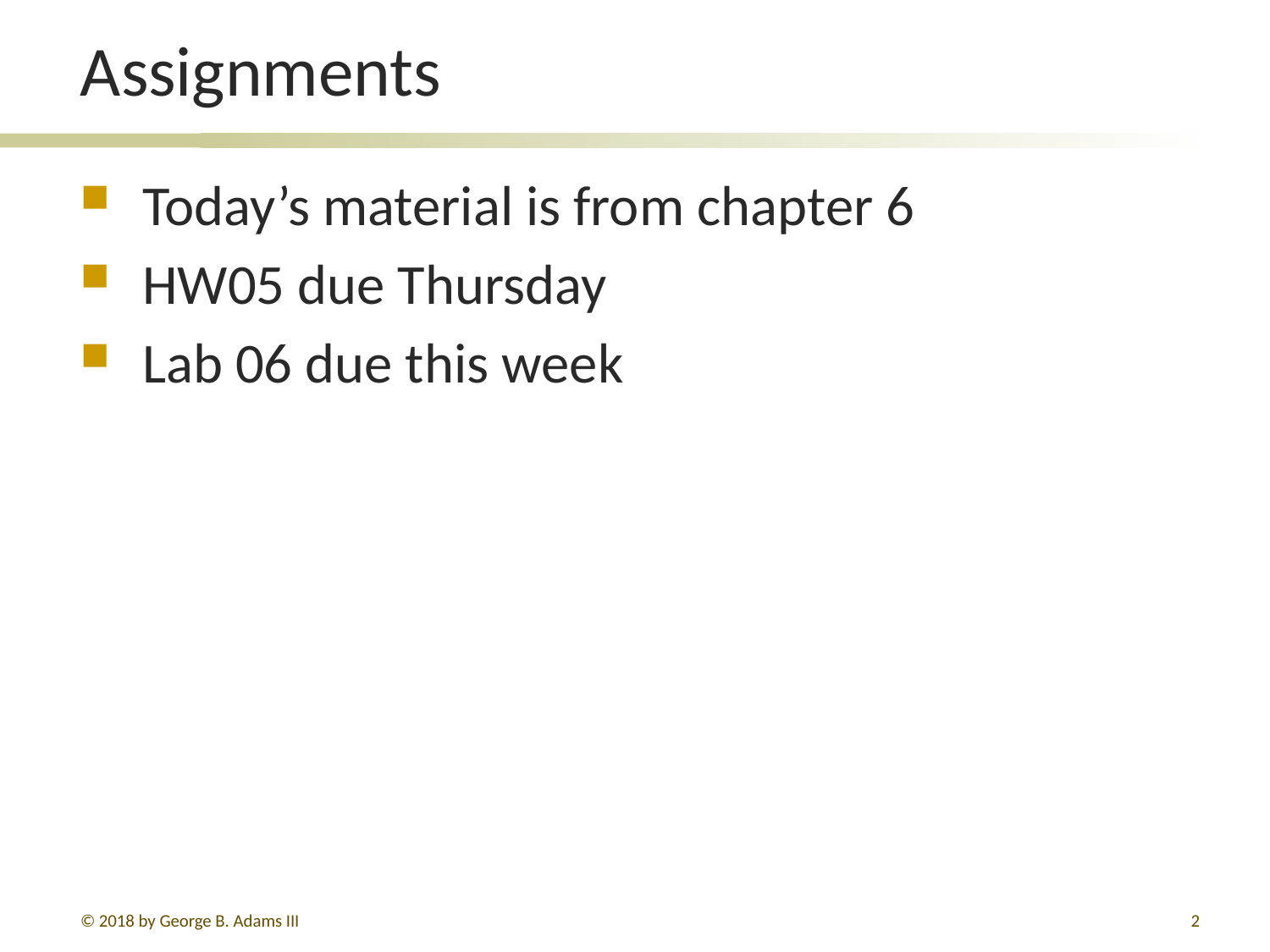

# Assignments
Today’s material is from chapter 6
HW05 due Thursday
Lab 06 due this week

© 2018 by George B. Adams III
2